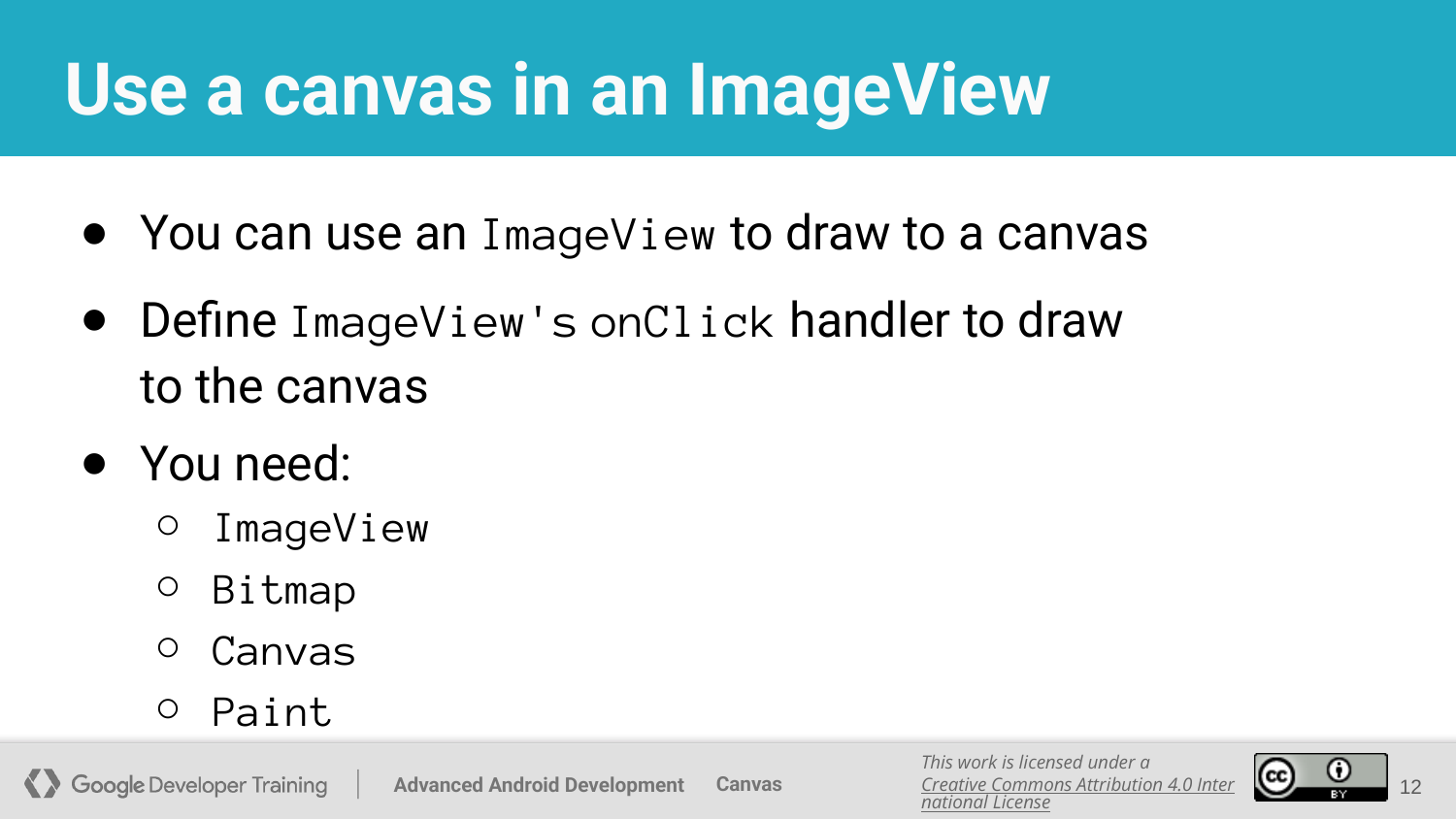

# Use a canvas in an ImageView

You can use an ImageView to draw to a canvas
Define ImageView's onClick handler to draw to the canvas
You need:
ImageView
Bitmap
Canvas
Paint

12